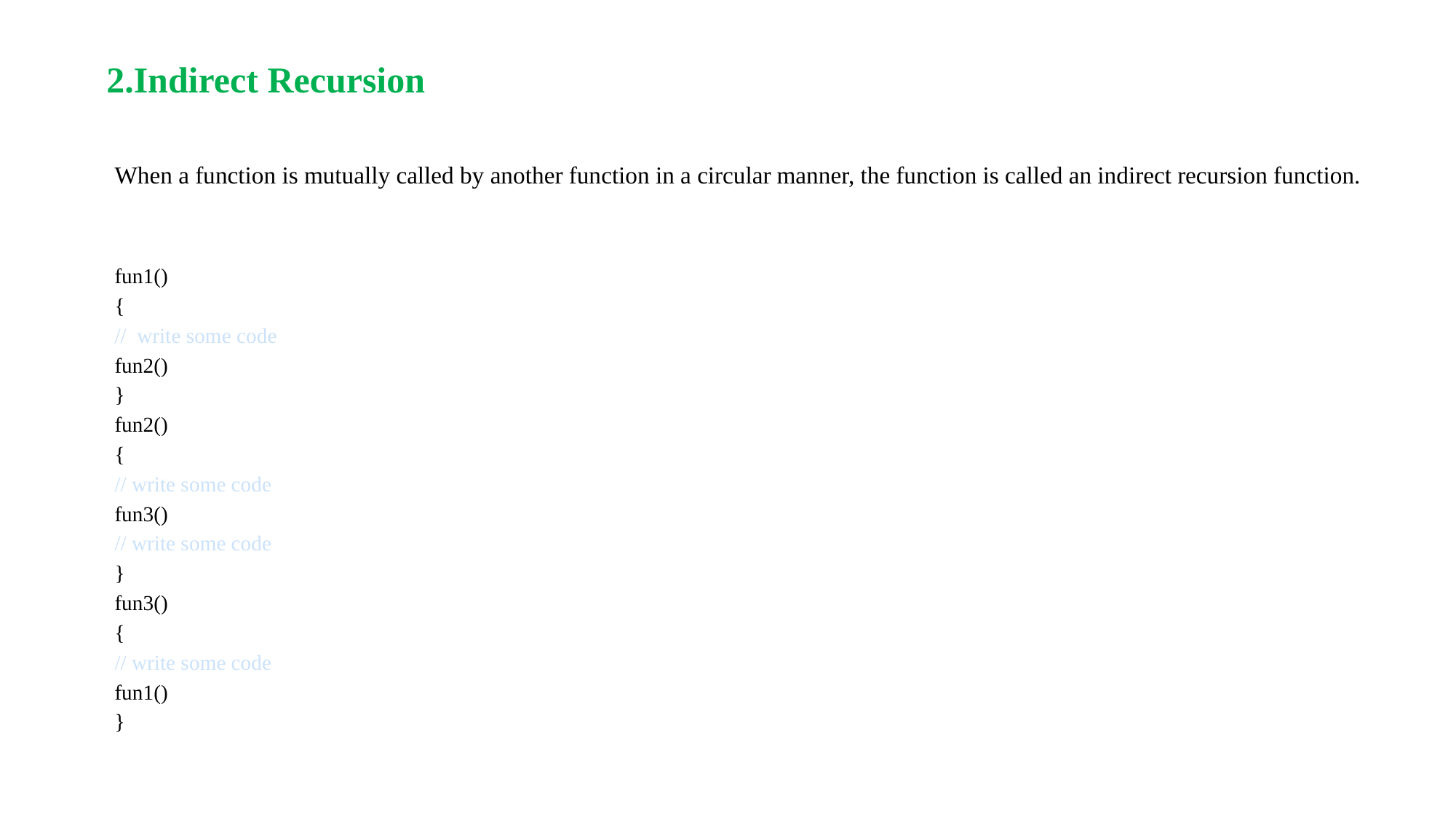

2.Indirect Recursion
When a function is mutually called by another function in a circular manner, the function is called an indirect recursion function.
fun1()
{
//  write some code
fun2()
}
fun2()
{
// write some code
fun3()
// write some code
}
fun3()
{
// write some code
fun1()
}